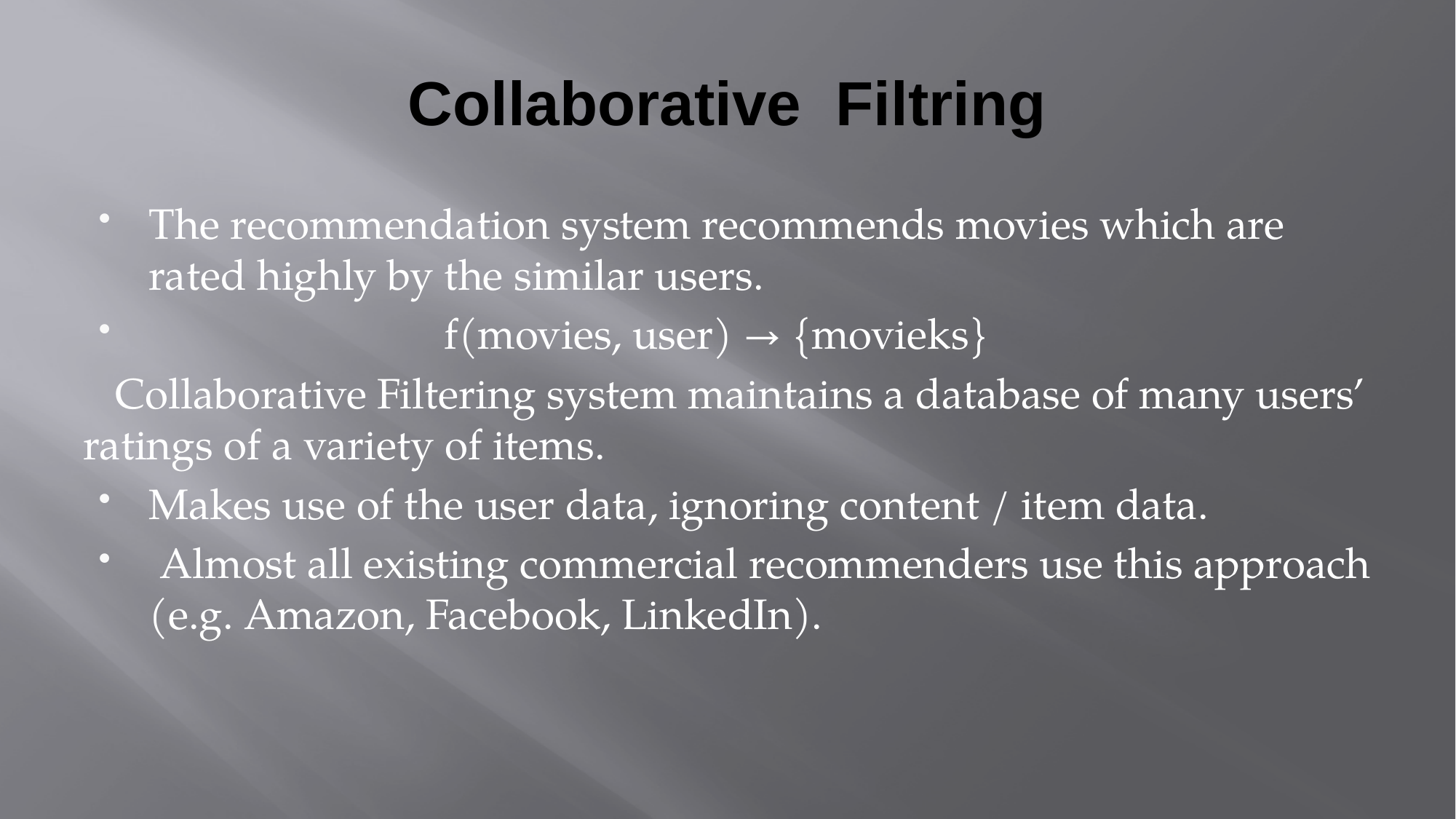

# Collaborative  Filtring
The recommendation system recommends movies which are rated highly by the similar users.
                            f(movies, user) → {movieks}
   Collaborative Filtering system maintains a database of many users’ ratings of a variety of items.
Makes use of the user data, ignoring content / item data.
 Almost all existing commercial recommenders use this approach (e.g. Amazon, Facebook, LinkedIn).